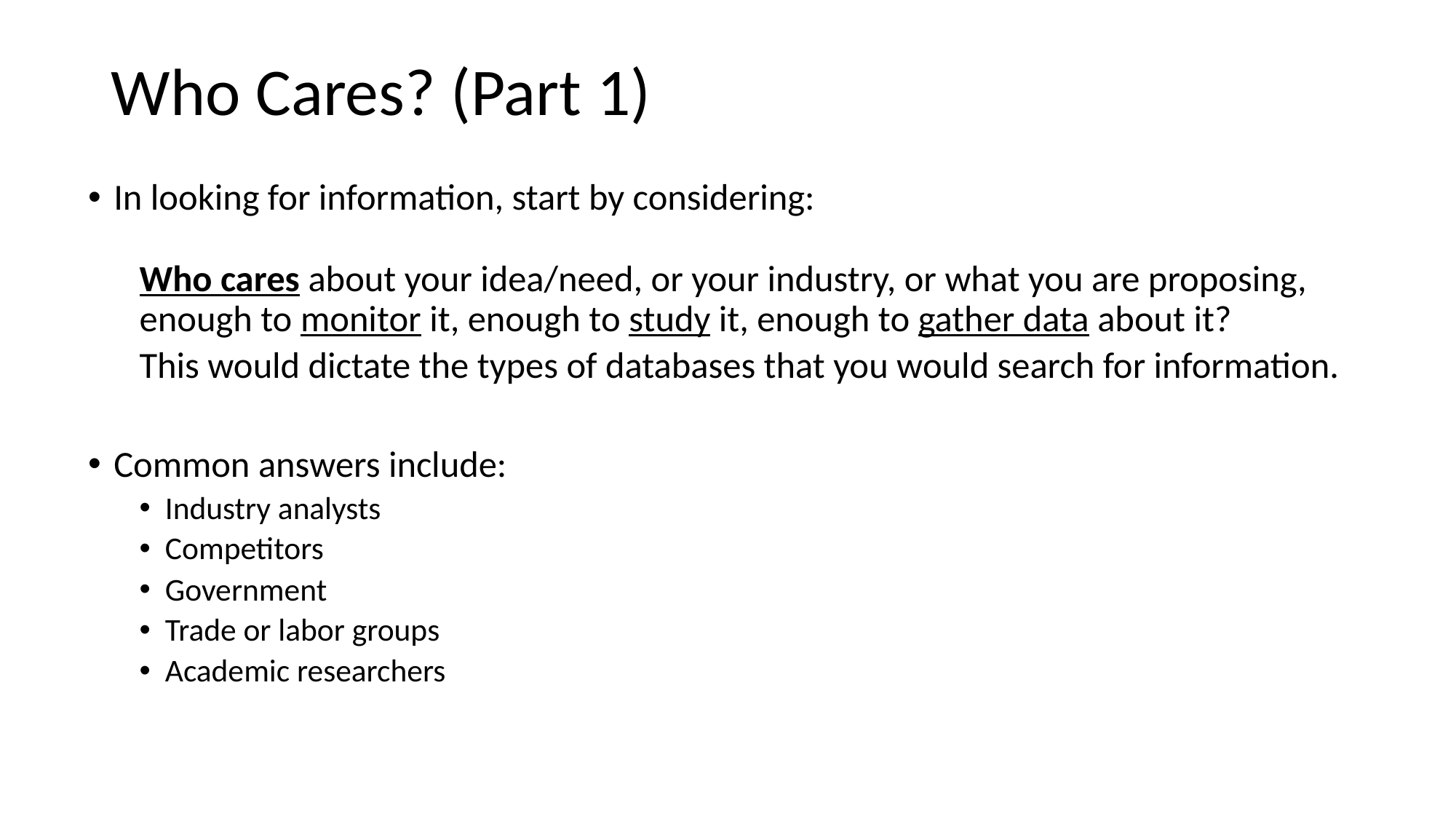

# Who Cares? (Part 1)
In looking for information, start by considering:

Who cares about your idea/need, or your industry, or what you are proposing, enough to monitor it, enough to study it, enough to gather data about it?
This would dictate the types of databases that you would search for information.

Common answers include:
Industry analysts
Competitors
Government
Trade or labor groups
Academic researchers